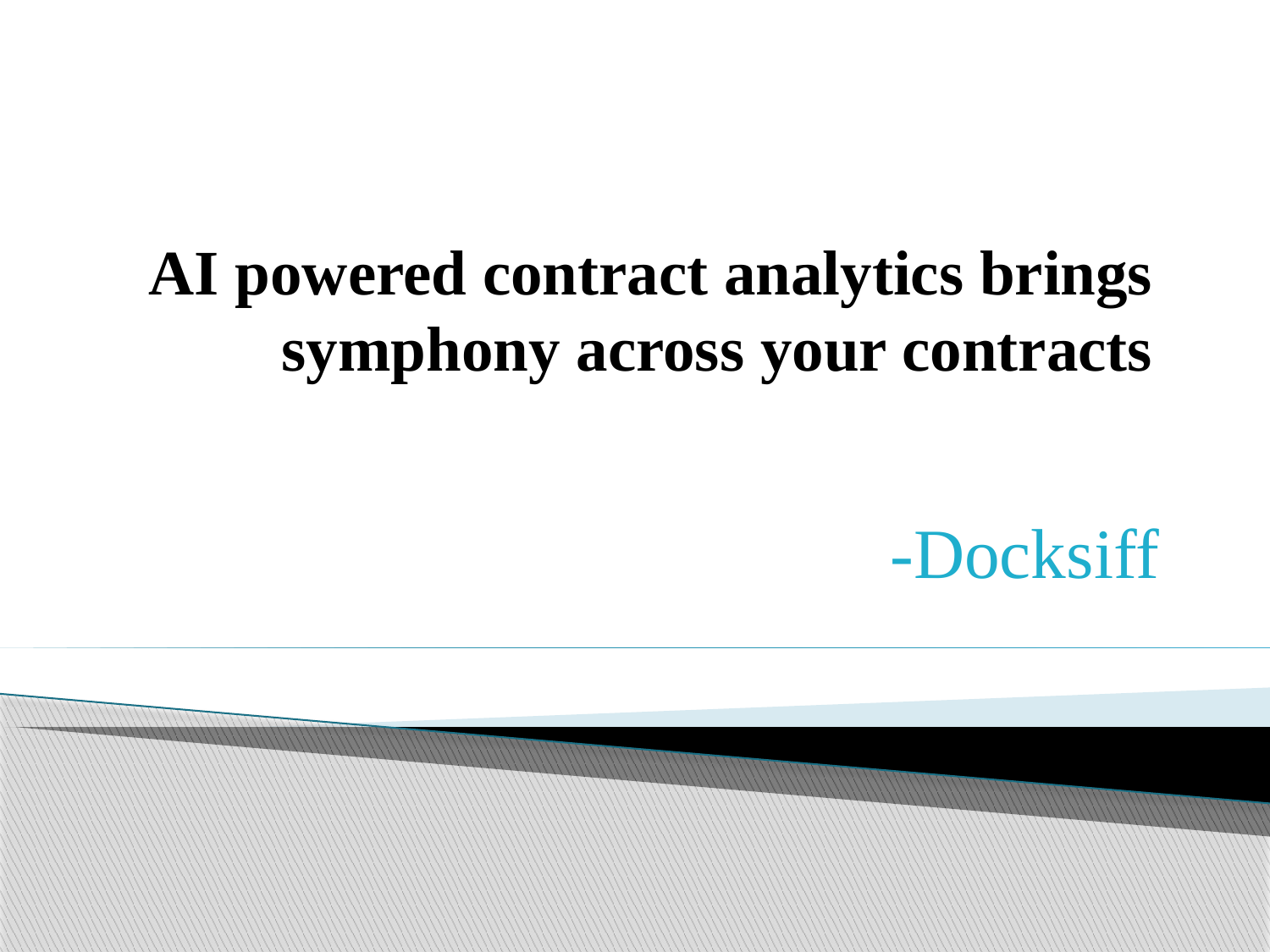

# AI powered contract analytics brings symphony across your contracts
-Docksiff